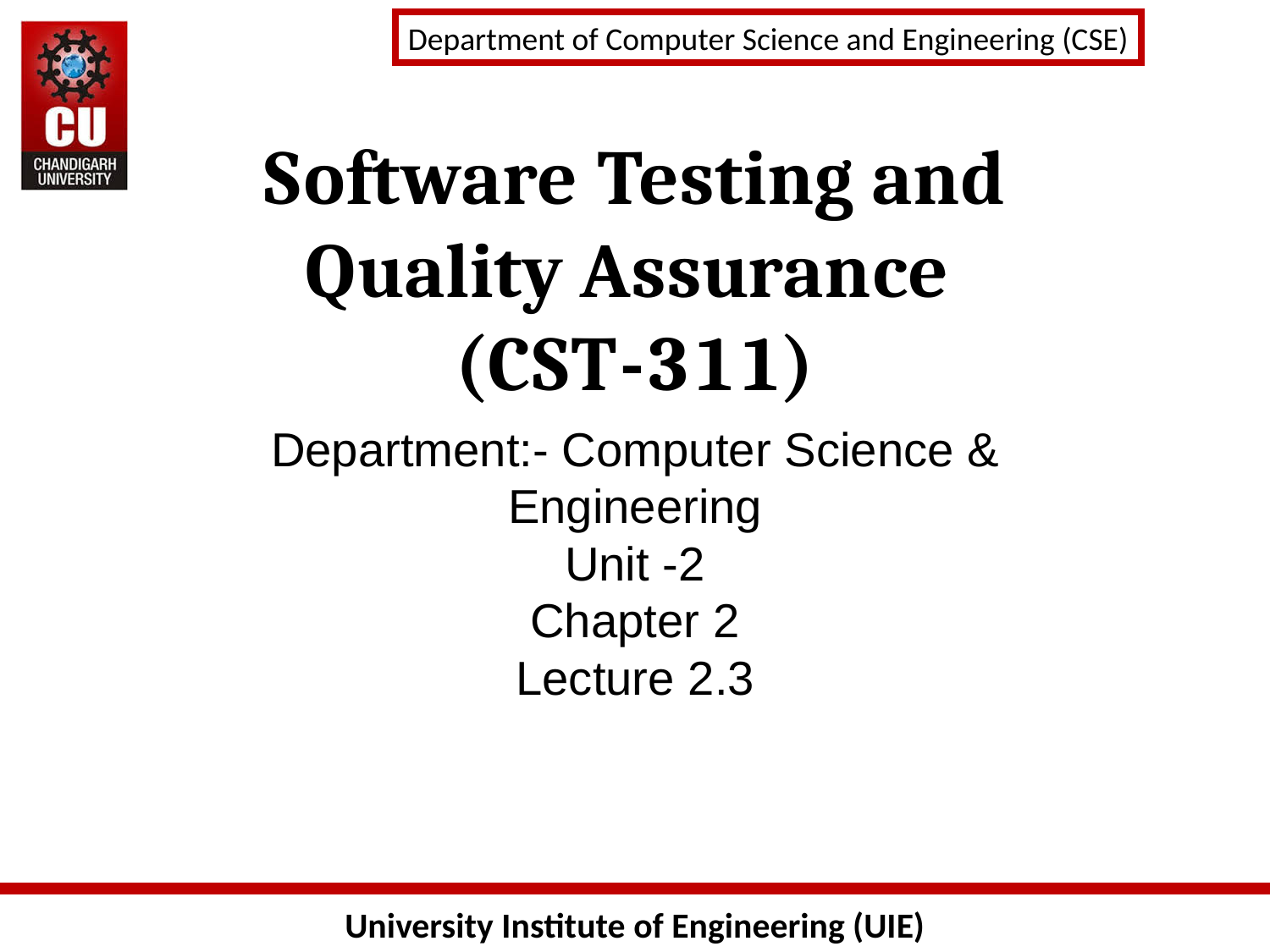

# Software Testing and Quality Assurance (CST-311)
Department:- Computer Science & Engineering
Unit -2
Chapter 2
Lecture 2.3